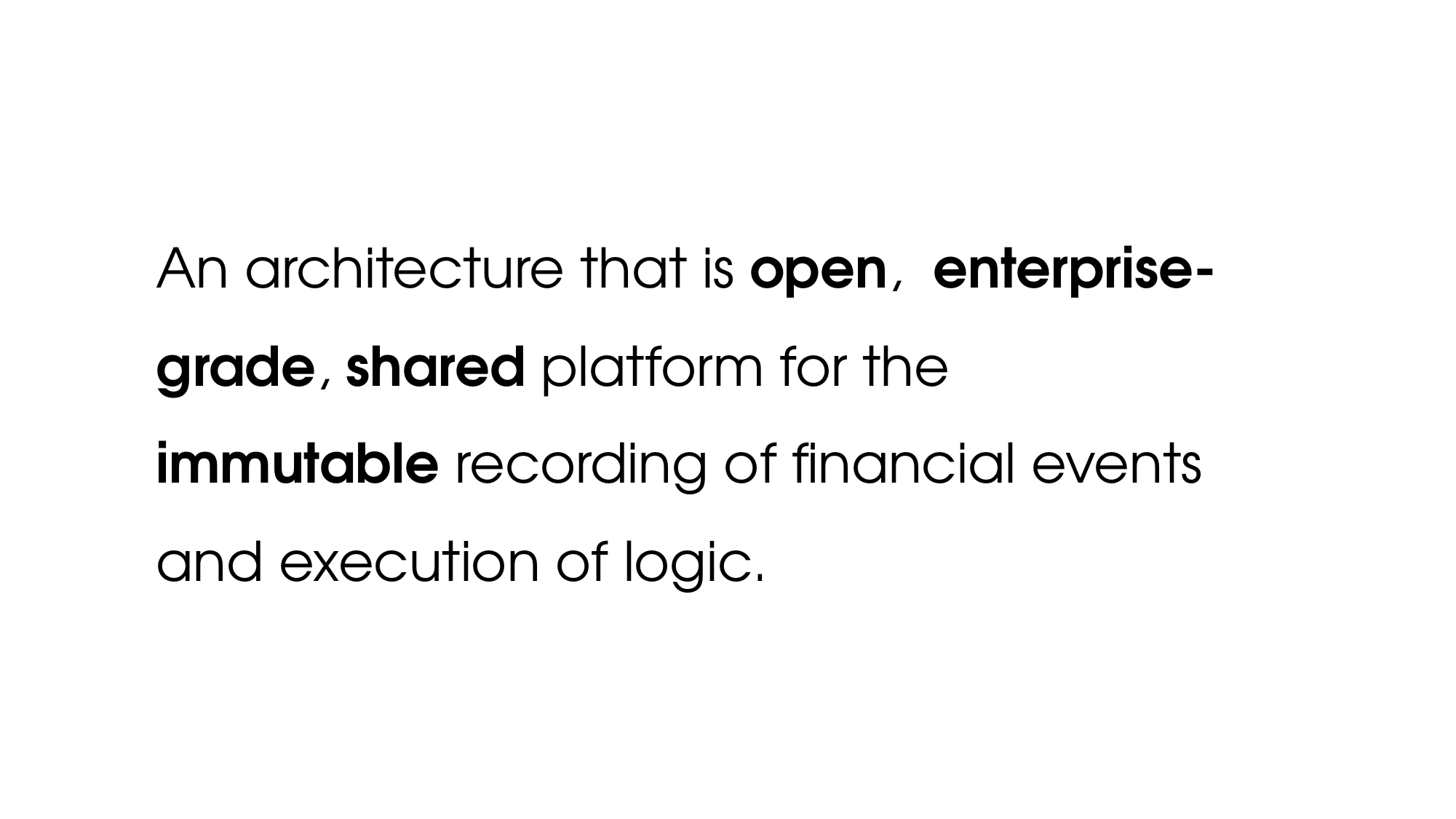

An architecture that is open,  enterprise-grade, shared platform for the  immutable recording of financial events  and execution of logic.